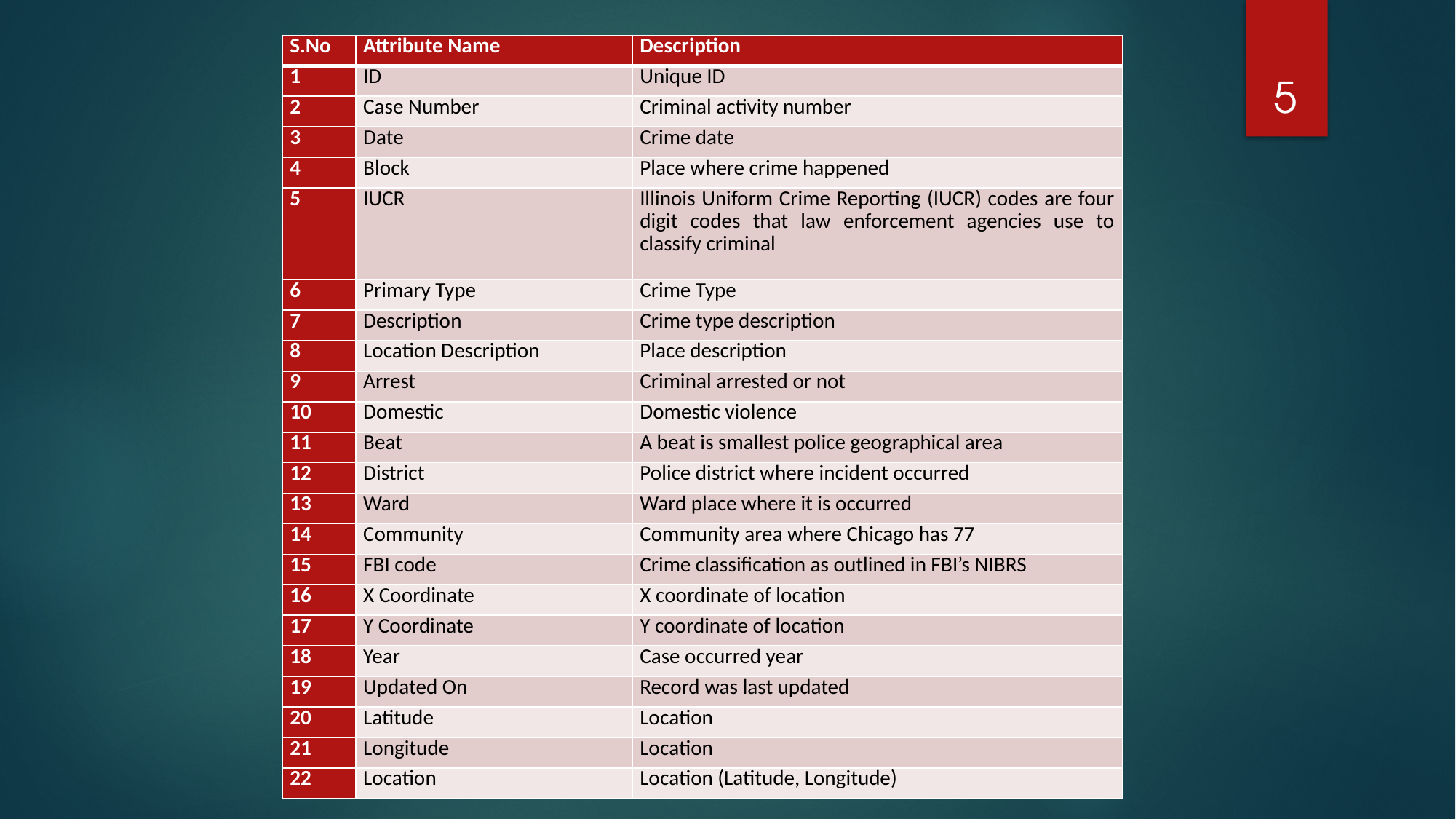

| S.No | Attribute Name | Description |
| --- | --- | --- |
| 1 | ID | Unique ID |
| 2 | Case Number | Criminal activity number |
| 3 | Date | Crime date |
| 4 | Block | Place where crime happened |
| 5 | IUCR | Illinois Uniform Crime Reporting (IUCR) codes are four digit codes that law enforcement agencies use to classify criminal |
| 6 | Primary Type | Crime Type |
| 7 | Description | Crime type description |
| 8 | Location Description | Place description |
| 9 | Arrest | Criminal arrested or not |
| 10 | Domestic | Domestic violence |
| 11 | Beat | A beat is smallest police geographical area |
| 12 | District | Police district where incident occurred |
| 13 | Ward | Ward place where it is occurred |
| 14 | Community | Community area where Chicago has 77 |
| 15 | FBI code | Crime classification as outlined in FBI’s NIBRS |
| 16 | X Coordinate | X coordinate of location |
| 17 | Y Coordinate | Y coordinate of location |
| 18 | Year | Case occurred year |
| 19 | Updated On | Record was last updated |
| 20 | Latitude | Location |
| 21 | Longitude | Location |
| 22 | Location | Location (Latitude, Longitude) |
5